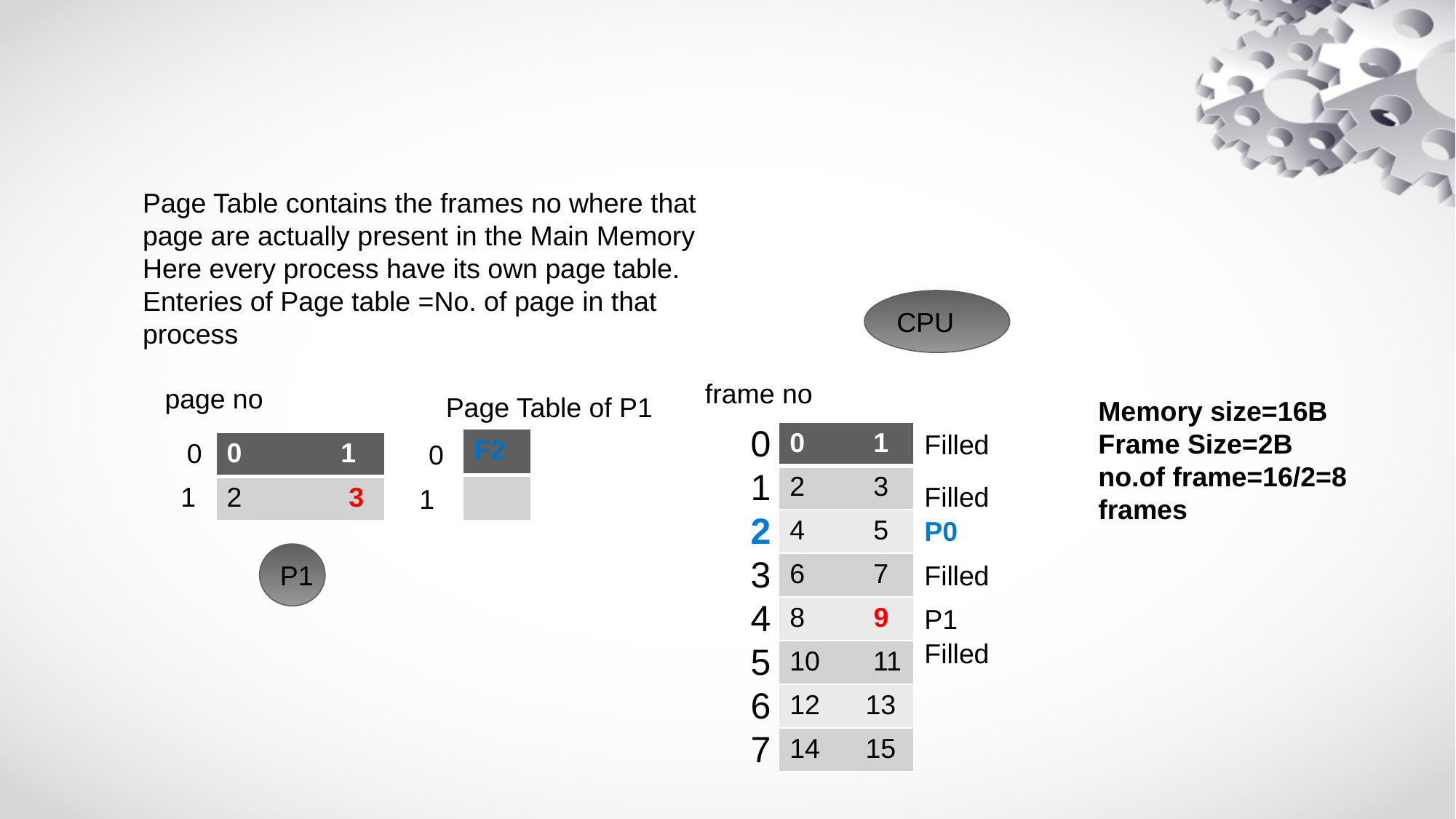

#
Page Table contains the frames no where that page are actually present in the Main Memory
Here every process have its own page table.
Enteries of Page table =No. of page in that  process
CPU
frame no
page no
Page Table of P1
Memory size=16B
Frame Size=2B
no.of frame=16/2=8 frames
0
1
2
3
4
5
6
7
| 0 1 |
| --- |
| 2 3 |
| 4 5 |
| 6 7 |
| 8 9 |
| 10 11 |
| 12 13 |
| 14 15 |
Filled
| F2 |
| --- |
|  |
0
| 0 1 |
| --- |
| 2 3 |
0
1
Filled
1
P0
P1
Filled
P1
Filled